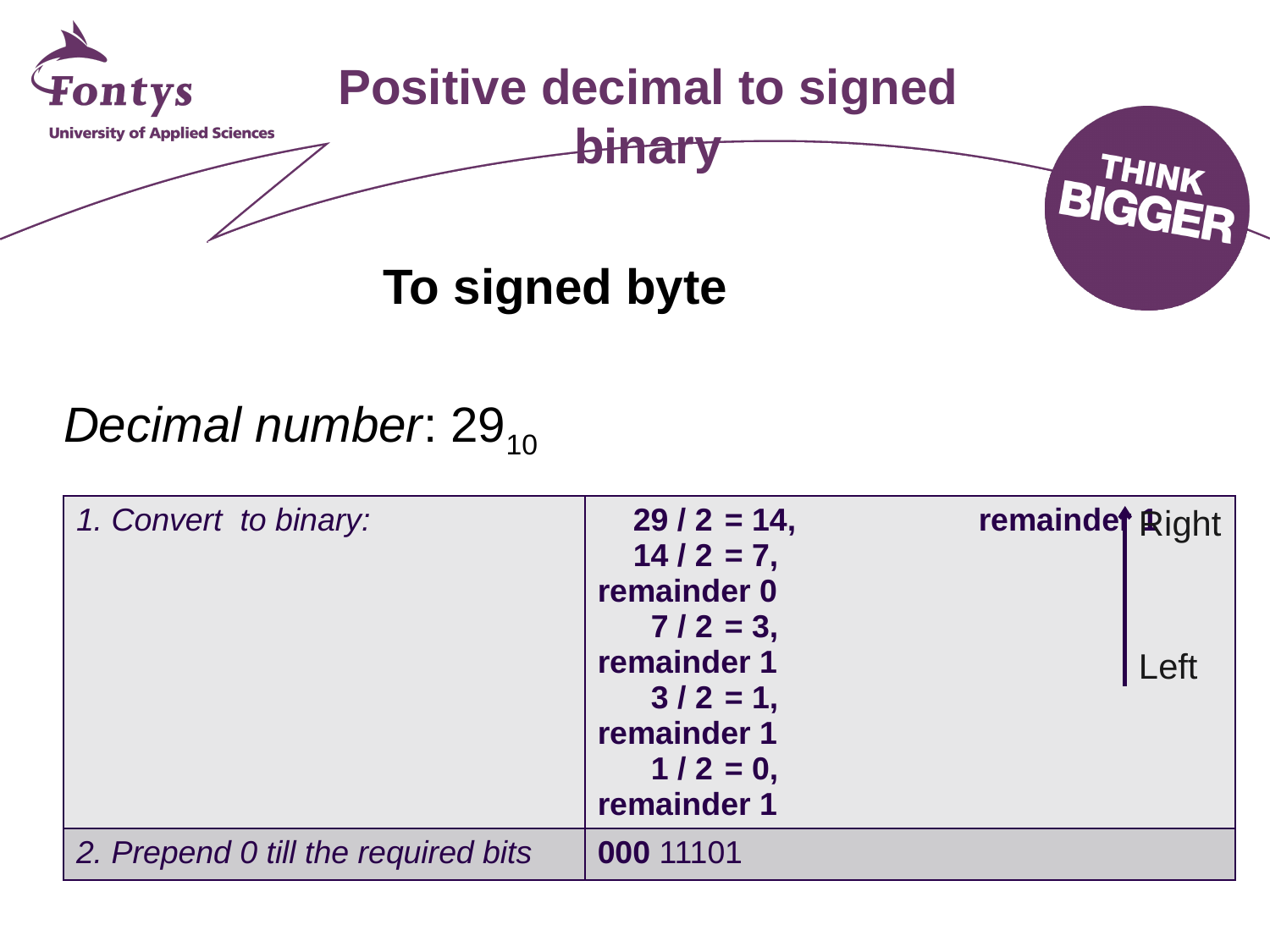

# Positive decimal to signed binary
To signed byte

Decimal number: 2910

Result: 000111012

| 1. Convert to binary: | 29 / 2 = 14, remainder 1 14 / 2 = 7, remainder 0 7 / 2 = 3, remainder 1 3 / 2 = 1, remainder 1 1 / 2 = 0, remainder 1 |
| --- | --- |
| 2. Prepend 0 till the required bits | 000 11101 |
Right
Left